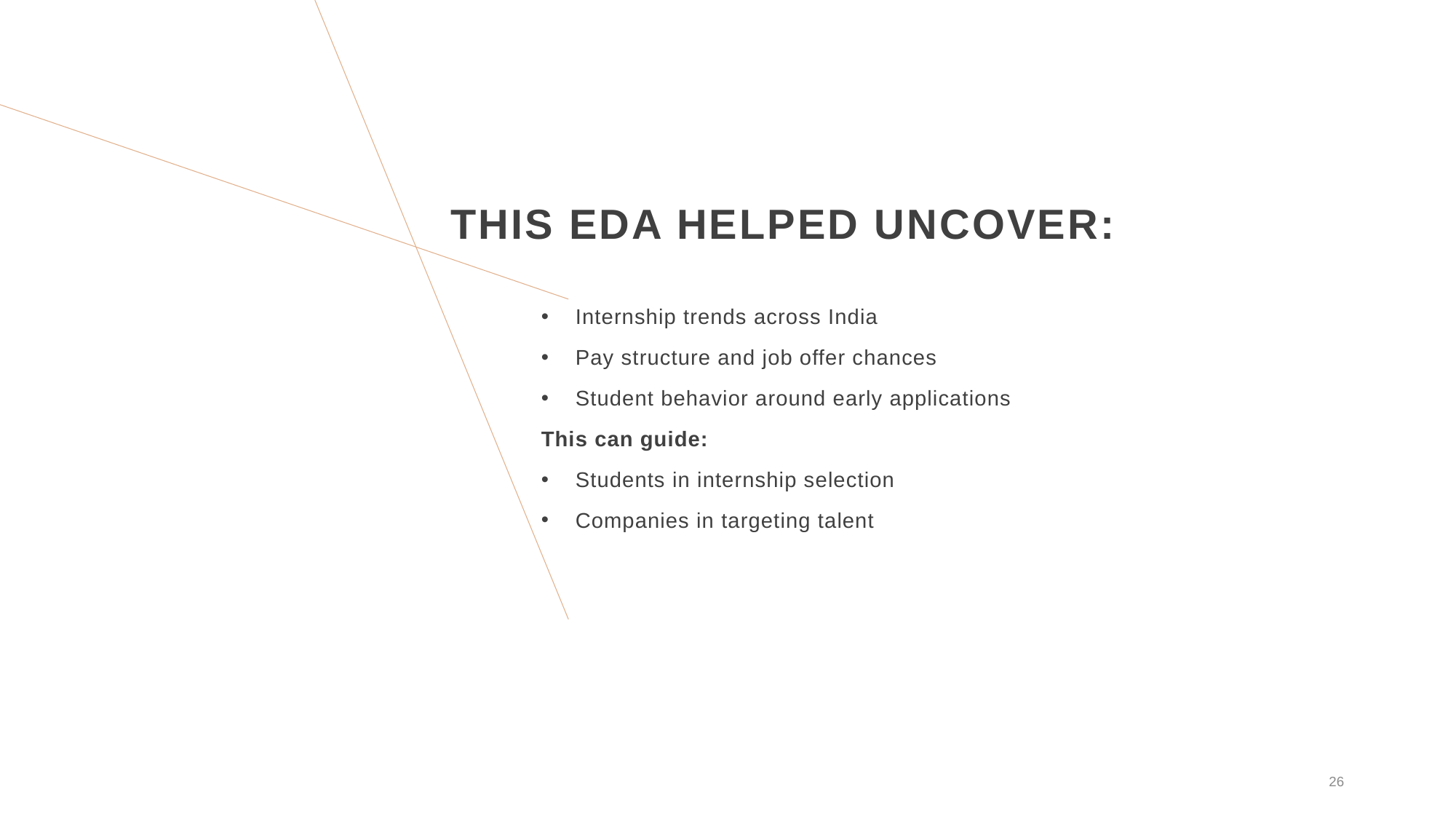

# This EDA helped uncover:
Internship trends across India
Pay structure and job offer chances
Student behavior around early applications
This can guide:
Students in internship selection
Companies in targeting talent
26